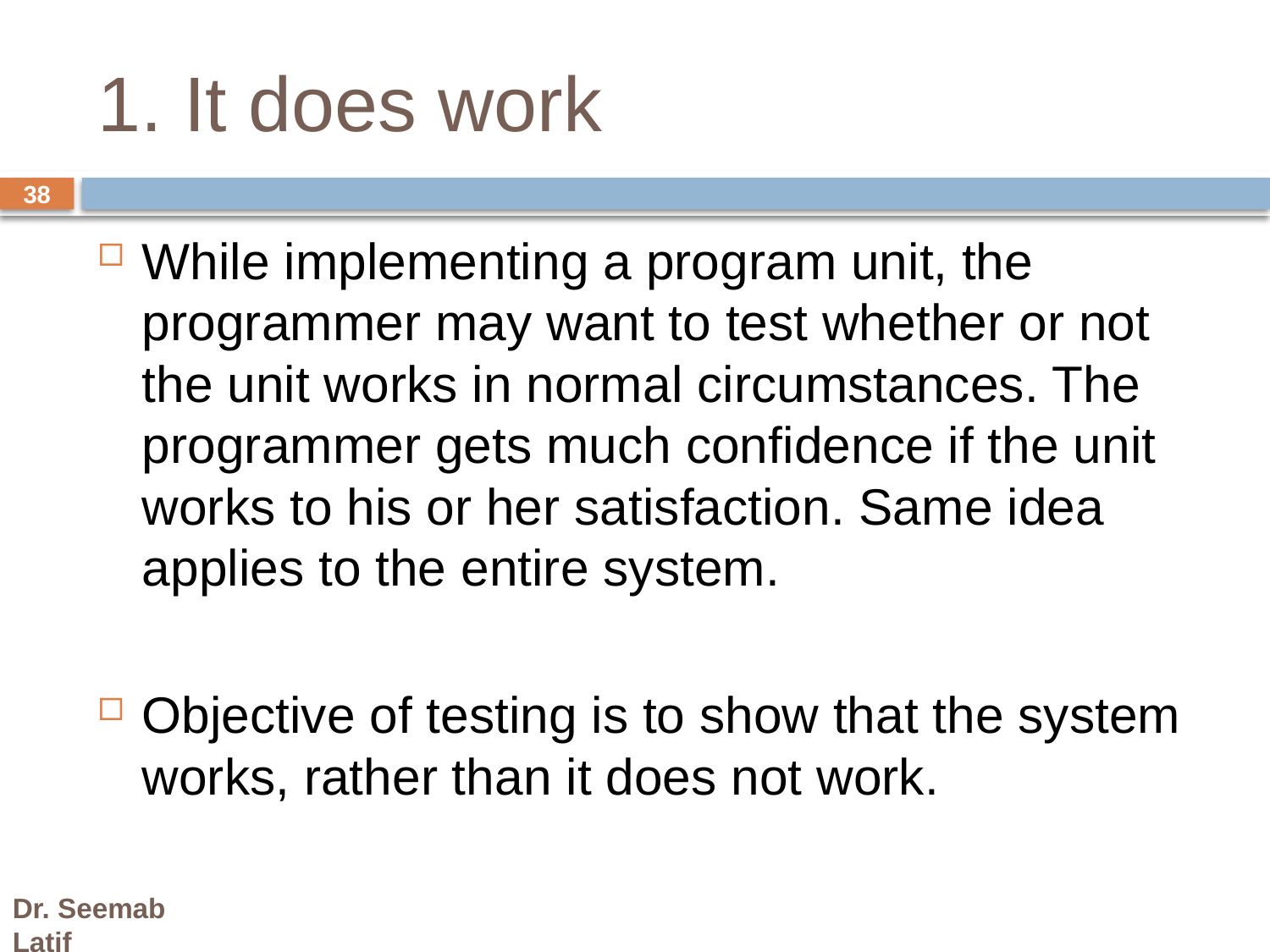

# 1. It does work
38
While implementing a program unit, the programmer may want to test whether or not the unit works in normal circumstances. The programmer gets much confidence if the unit works to his or her satisfaction. Same idea applies to the entire system.

Objective of testing is to show that the system works, rather than it does not work.
Dr. Seemab Latif